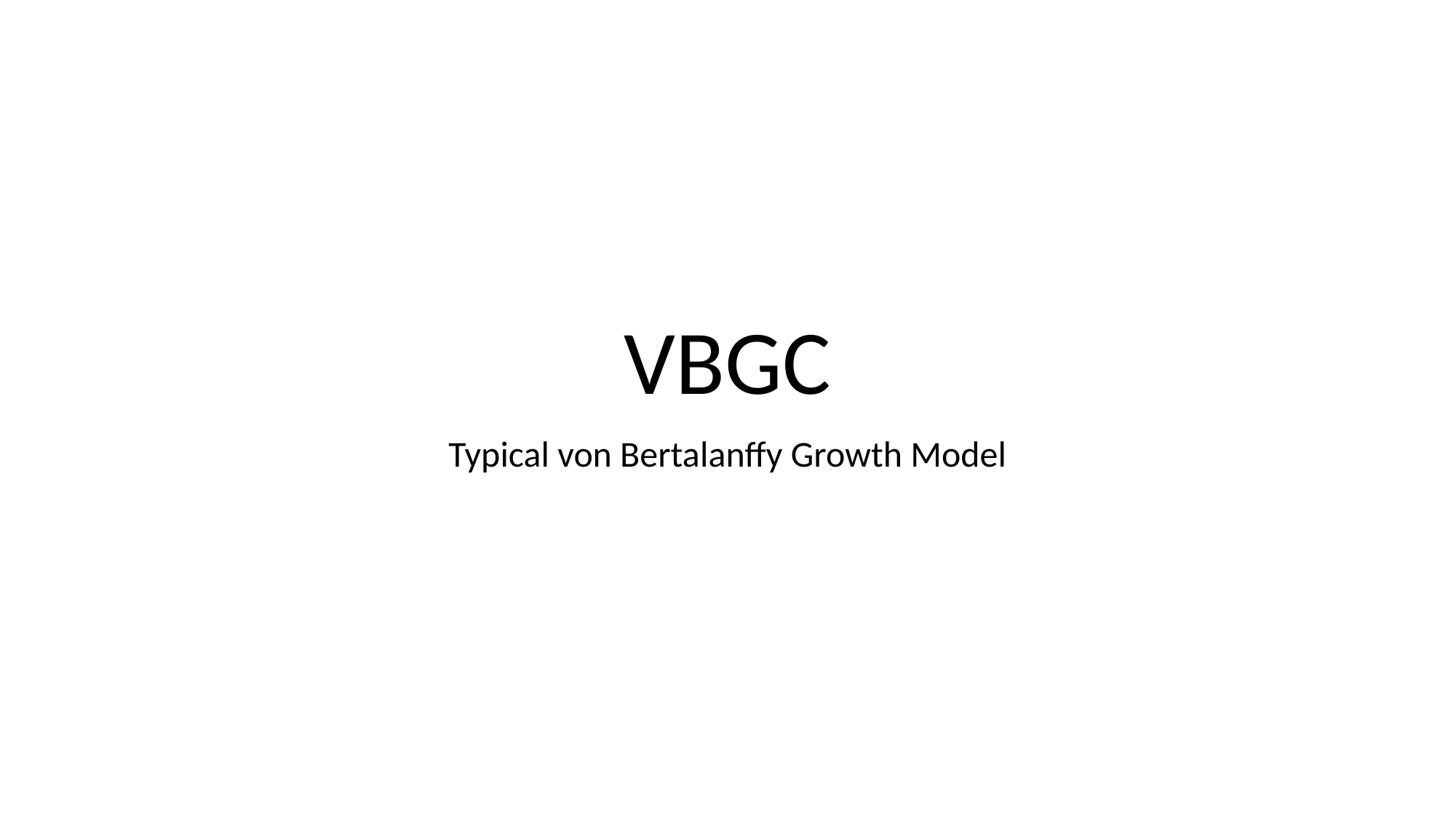

# VBGC
Typical von Bertalanffy Growth Model